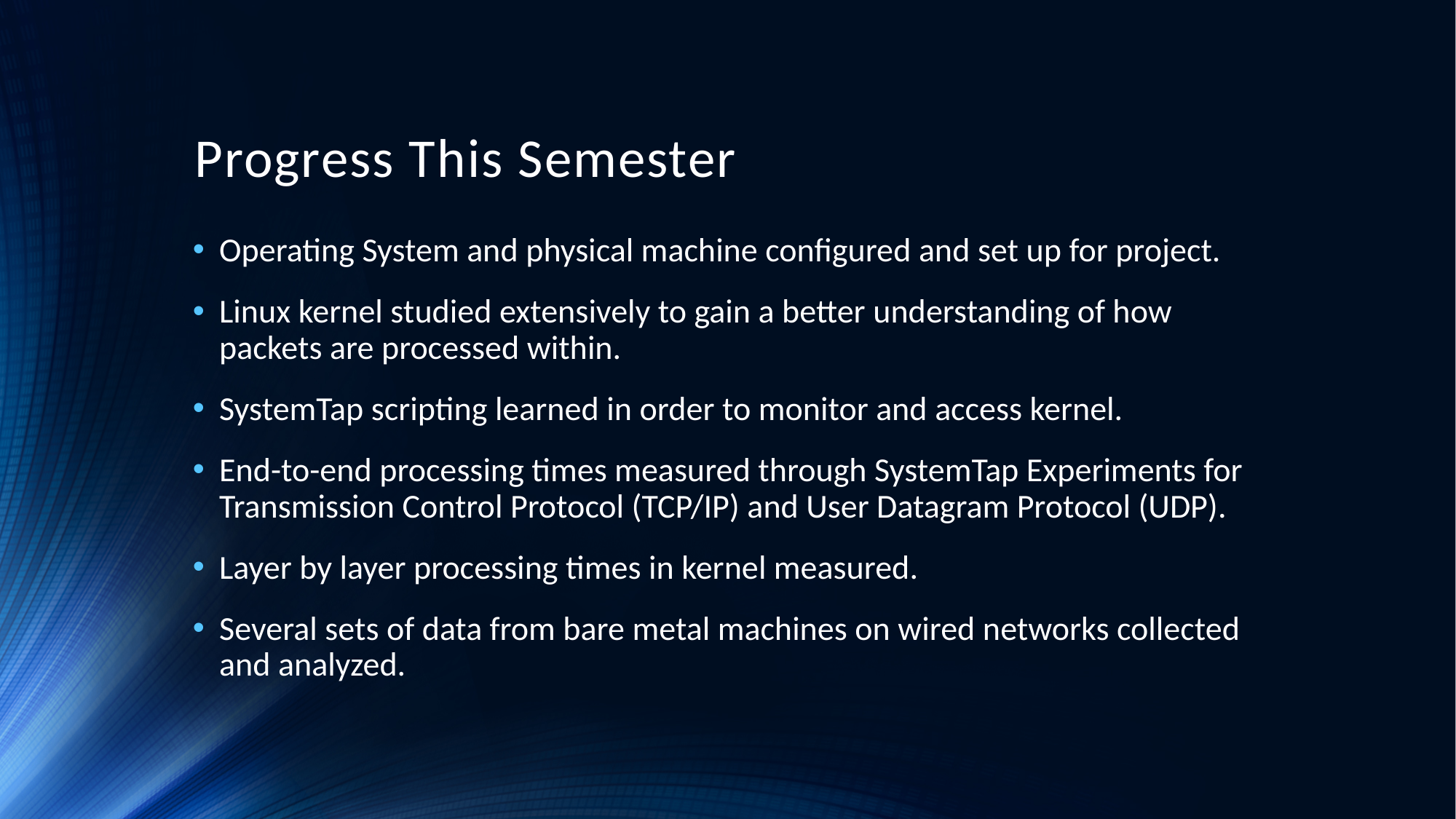

# Progress This Semester
Operating System and physical machine configured and set up for project.
Linux kernel studied extensively to gain a better understanding of how packets are processed within.
SystemTap scripting learned in order to monitor and access kernel.
End-to-end processing times measured through SystemTap Experiments for Transmission Control Protocol (TCP/IP) and User Datagram Protocol (UDP).
Layer by layer processing times in kernel measured.
Several sets of data from bare metal machines on wired networks collected and analyzed.